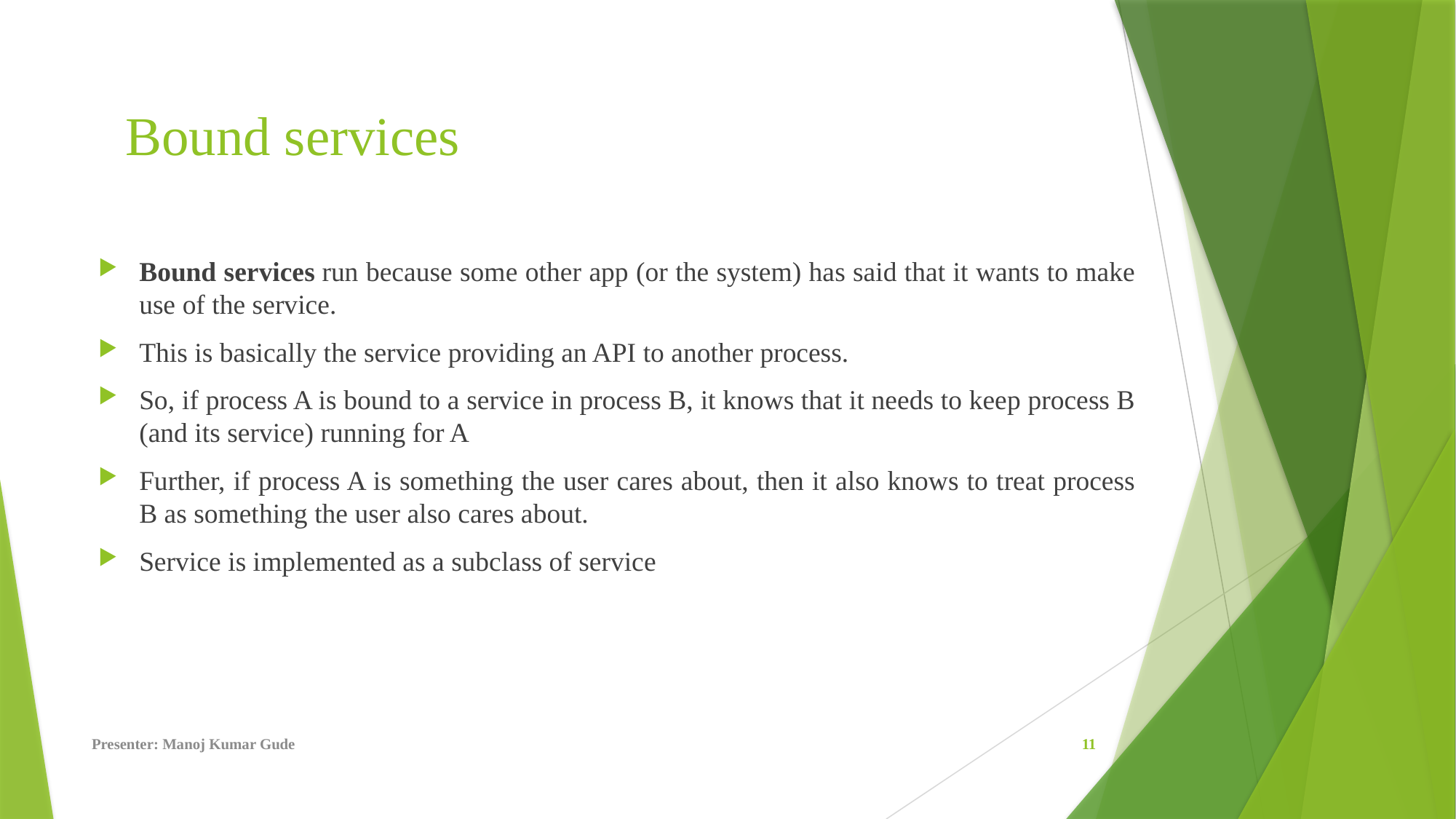

# Bound services
Bound services run because some other app (or the system) has said that it wants to make use of the service.
This is basically the service providing an API to another process.
So, if process A is bound to a service in process B, it knows that it needs to keep process B (and its service) running for A
Further, if process A is something the user cares about, then it also knows to treat process B as something the user also cares about.
Service is implemented as a subclass of service

Presenter: Manoj Kumar Gude
11